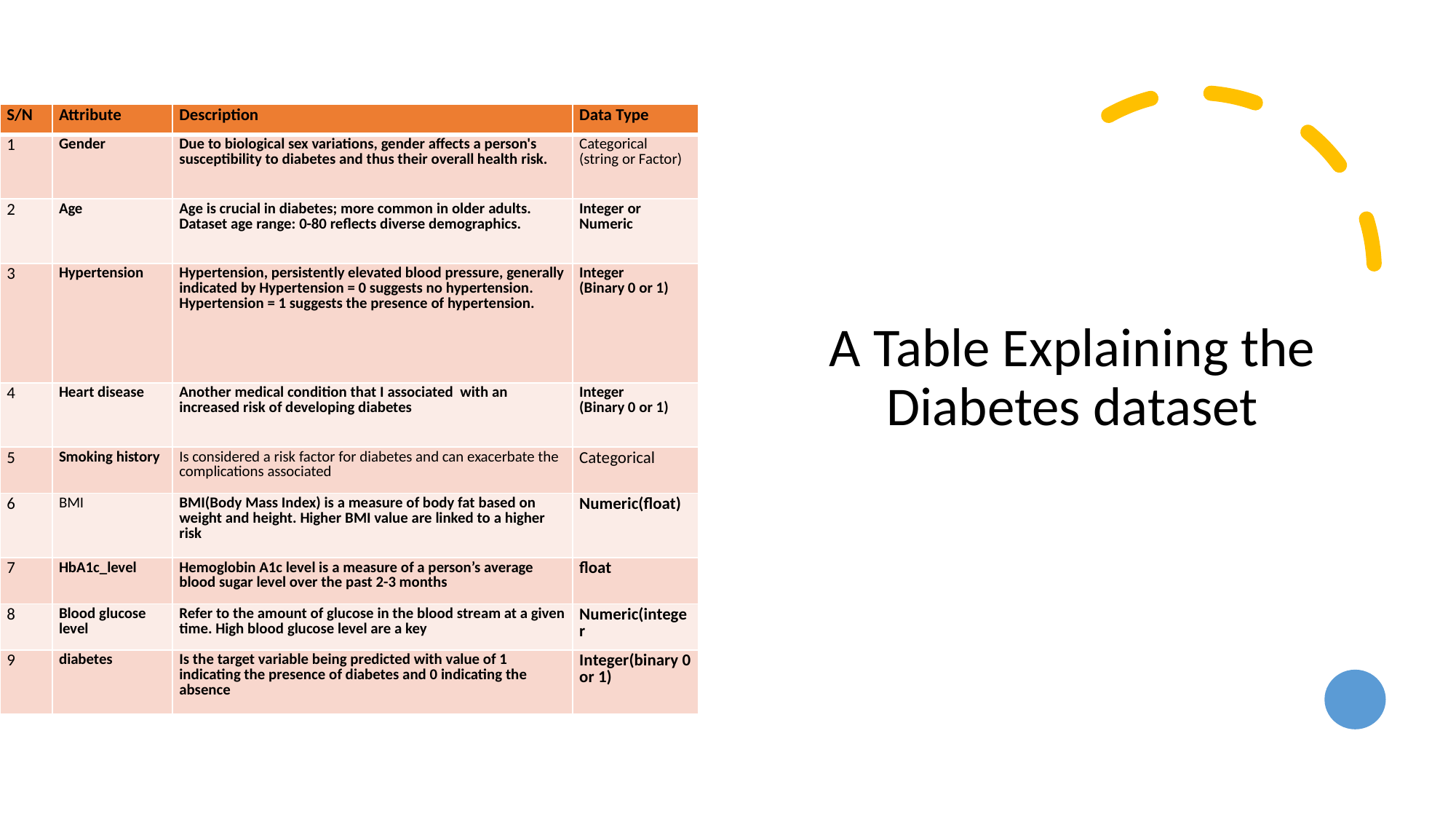

| S/N | Attribute | Description | Data Type |
| --- | --- | --- | --- |
| 1 | Gender | Due to biological sex variations, gender affects a person's susceptibility to diabetes and thus their overall health risk. | Categorical (string or Factor) |
| 2 | Age | Age is crucial in diabetes; more common in older adults. Dataset age range: 0-80 reflects diverse demographics. | Integer or Numeric |
| 3 | Hypertension | Hypertension, persistently elevated blood pressure, generally indicated by Hypertension = 0 suggests no hypertension. Hypertension = 1 suggests the presence of hypertension. | Integer (Binary 0 or 1) |
| 4 | Heart disease | Another medical condition that I associated  with an increased risk of developing diabetes | Integer (Binary 0 or 1) |
| 5 | Smoking history | Is considered a risk factor for diabetes and can exacerbate the complications associated | Categorical |
| 6 | BMI | BMI(Body Mass Index) is a measure of body fat based on weight and height. Higher BMI value are linked to a higher risk | Numeric(float) |
| 7 | HbA1c\_level | Hemoglobin A1c level is a measure of a person’s average blood sugar level over the past 2-3 months | float |
| 8 | Blood glucose level | Refer to the amount of glucose in the blood stream at a given time. High blood glucose level are a key | Numeric(integer |
| 9 | diabetes | Is the target variable being predicted with value of 1 indicating the presence of diabetes and 0 indicating the absence | Integer(binary 0 or 1) |
A Table Explaining the Diabetes dataset